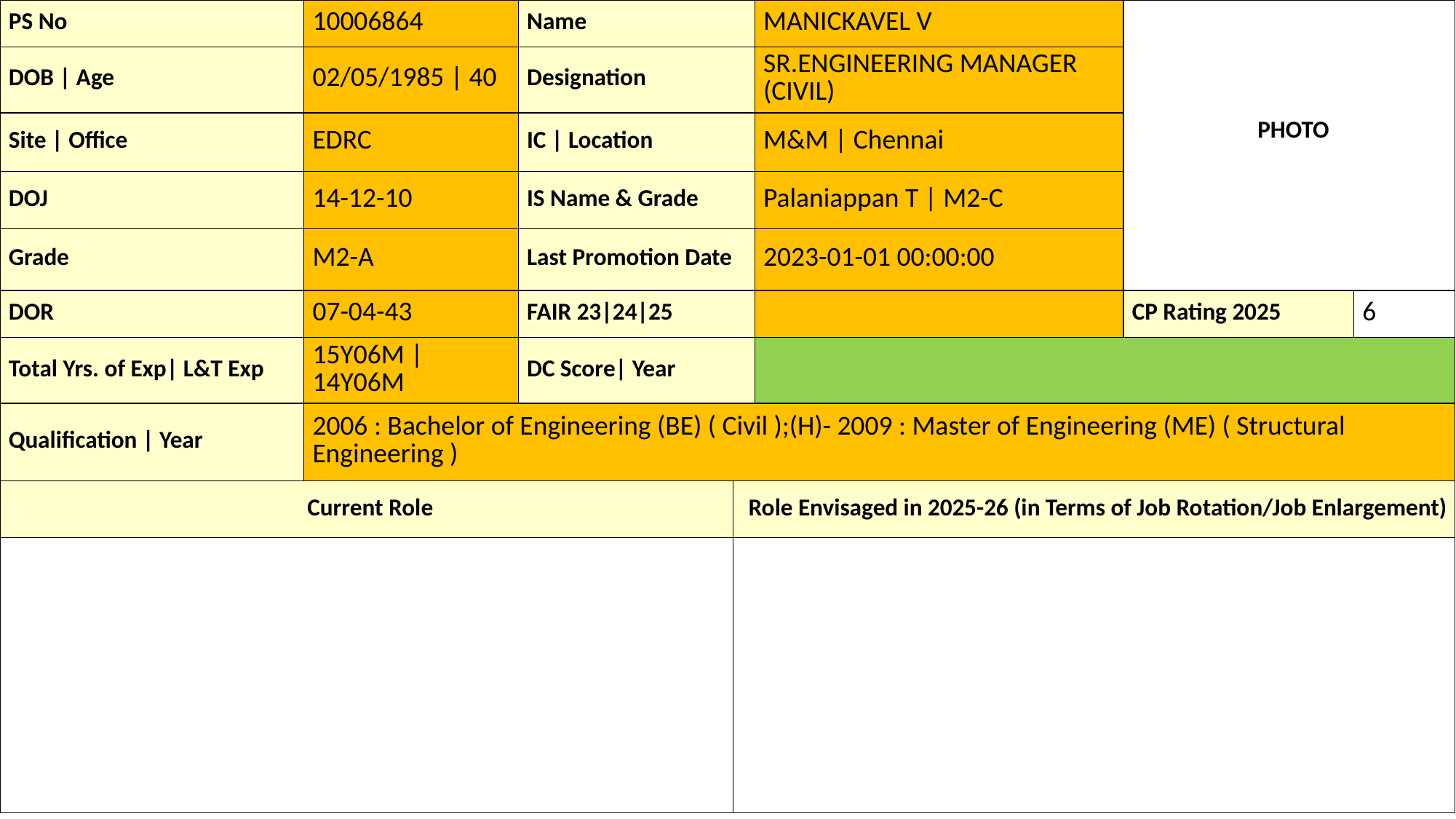

| PS No | 10006864 | Name |  | MANICKAVEL V | PHOTO |  |
| --- | --- | --- | --- | --- | --- | --- |
| DOB | Age | 02/05/1985 | 40 | Designation |  | SR.ENGINEERING MANAGER (CIVIL) |  |  |
| Site | Office | EDRC | IC | Location |  | M&M | Chennai |  |  |
| DOJ | 14-12-10 | IS Name & Grade |  | Palaniappan T | M2-C |  |  |
| Grade | M2-A | Last Promotion Date |  | 2023-01-01 00:00:00 |  |  |
| DOR | 07-04-43 | FAIR 23|24|25 |  |  | CP Rating 2025 | 6 |
| Total Yrs. of Exp| L&T Exp | 15Y06M | 14Y06M | DC Score| Year |  |  |  |  |
| Qualification | Year | 2006 : Bachelor of Engineering (BE) ( Civil );(H)- 2009 : Master of Engineering (ME) ( Structural Engineering ) |  |  |  |  |  |
| Current Role |  |  | Role Envisaged in 2025-26 (in Terms of Job Rotation/Job Enlargement) |  |  |  |
|  |  |  |  |  |  |  |